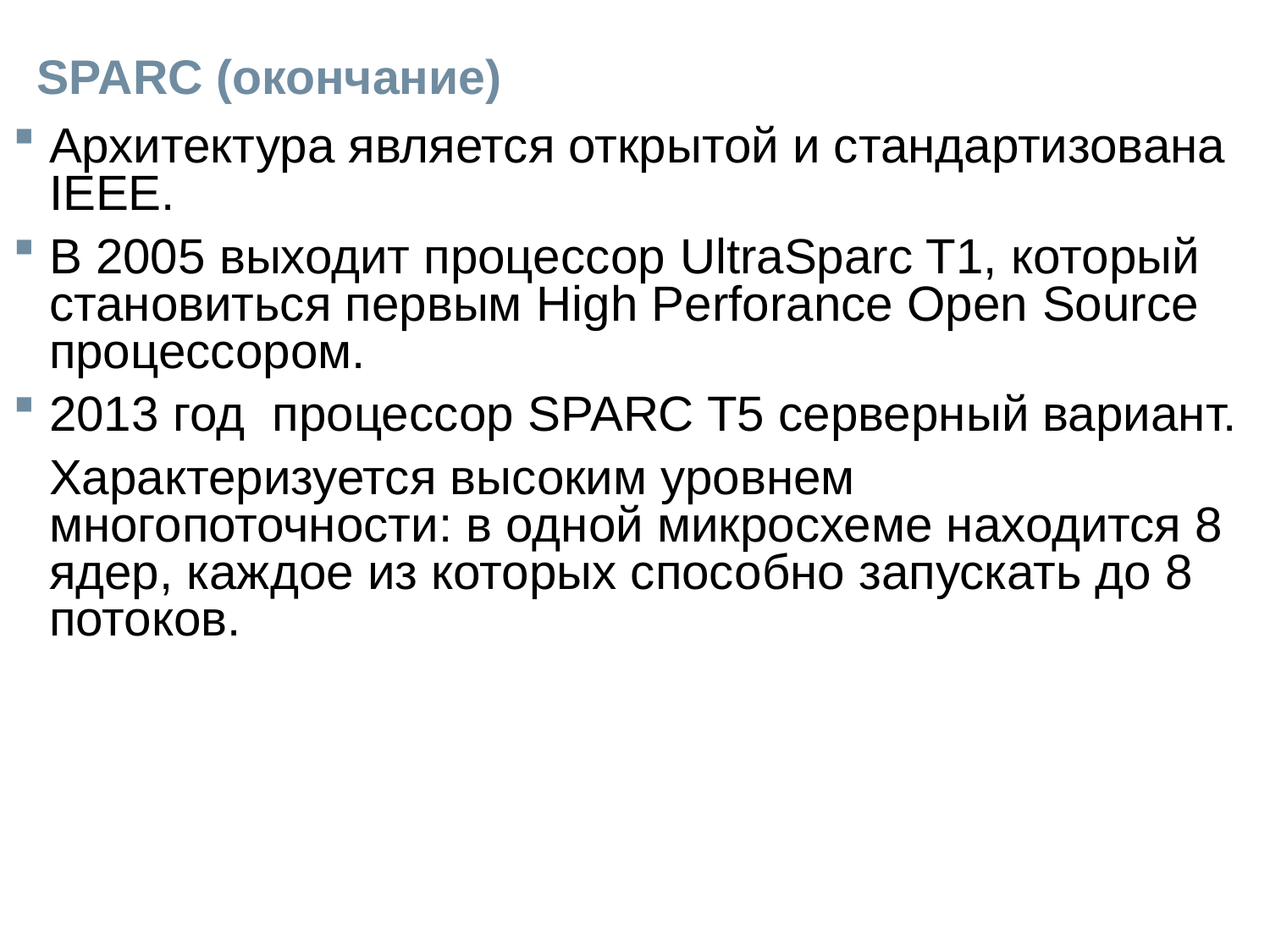

# SPARC (окончание)
Архитектура является открытой и стандартизована IEEE.
В 2005 выходит процессор UltraSparc T1, который становиться первым High Perforance Open Source процессором.
2013 год  процессор SPARC T5 серверный вариант.
	Характеризуется высоким уровнем многопоточности: в одной микросхеме находится 8 ядер, каждое из которых способно запускать до 8 потоков.